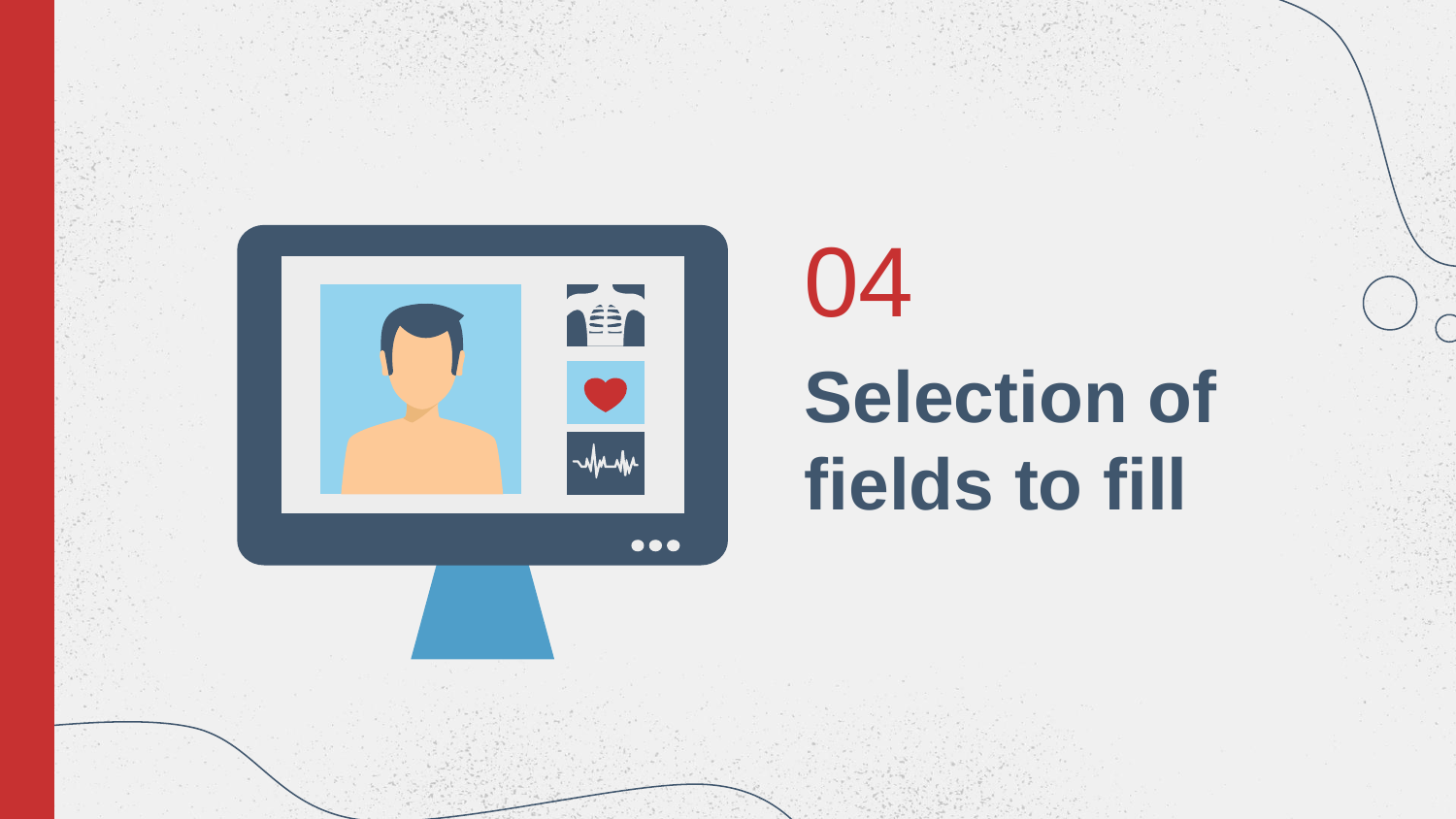

04
# Selection of fields to fill